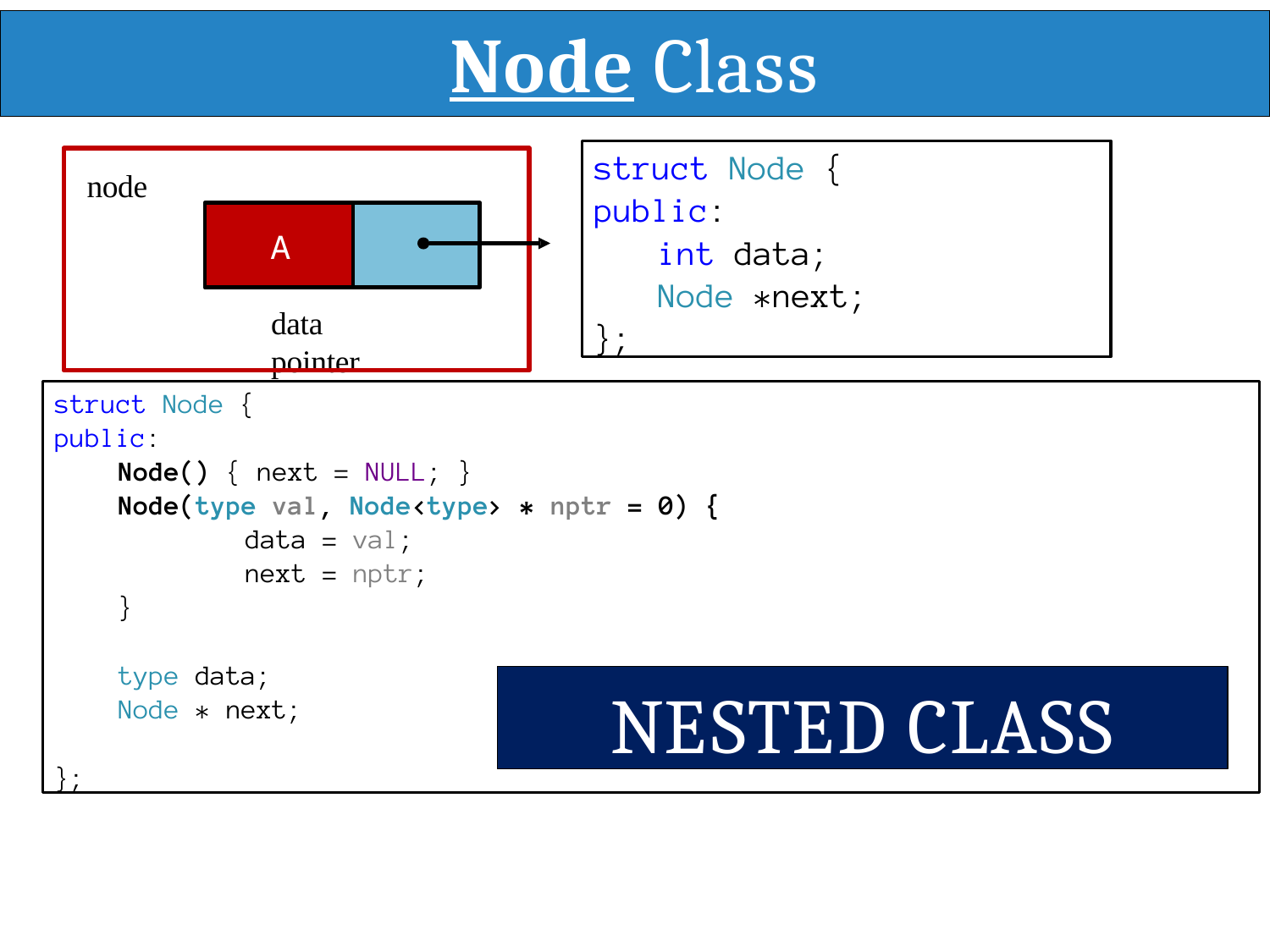

# Node Class
struct Node {
public:
int data; Node *next;
};

node

A

data	pointer

struct Node {
public:
Node() { next = NULL; }
Node(type val, Node<type> * nptr = 0) {
data = val;
next = nptr;
}

type data;
Node * next;

};
NESTED CLASS